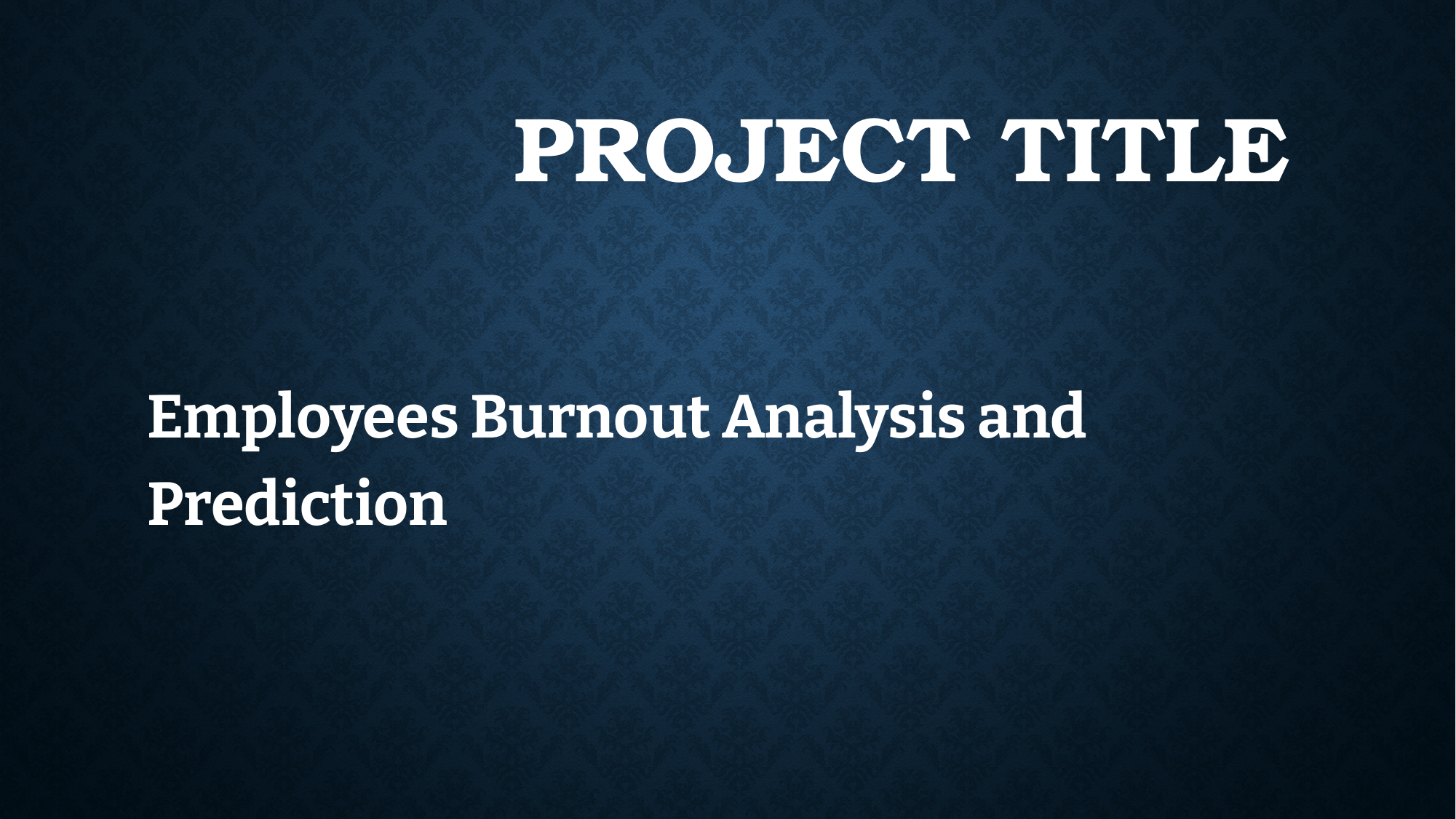

# Project title
Employees Burnout Analysis and Prediction